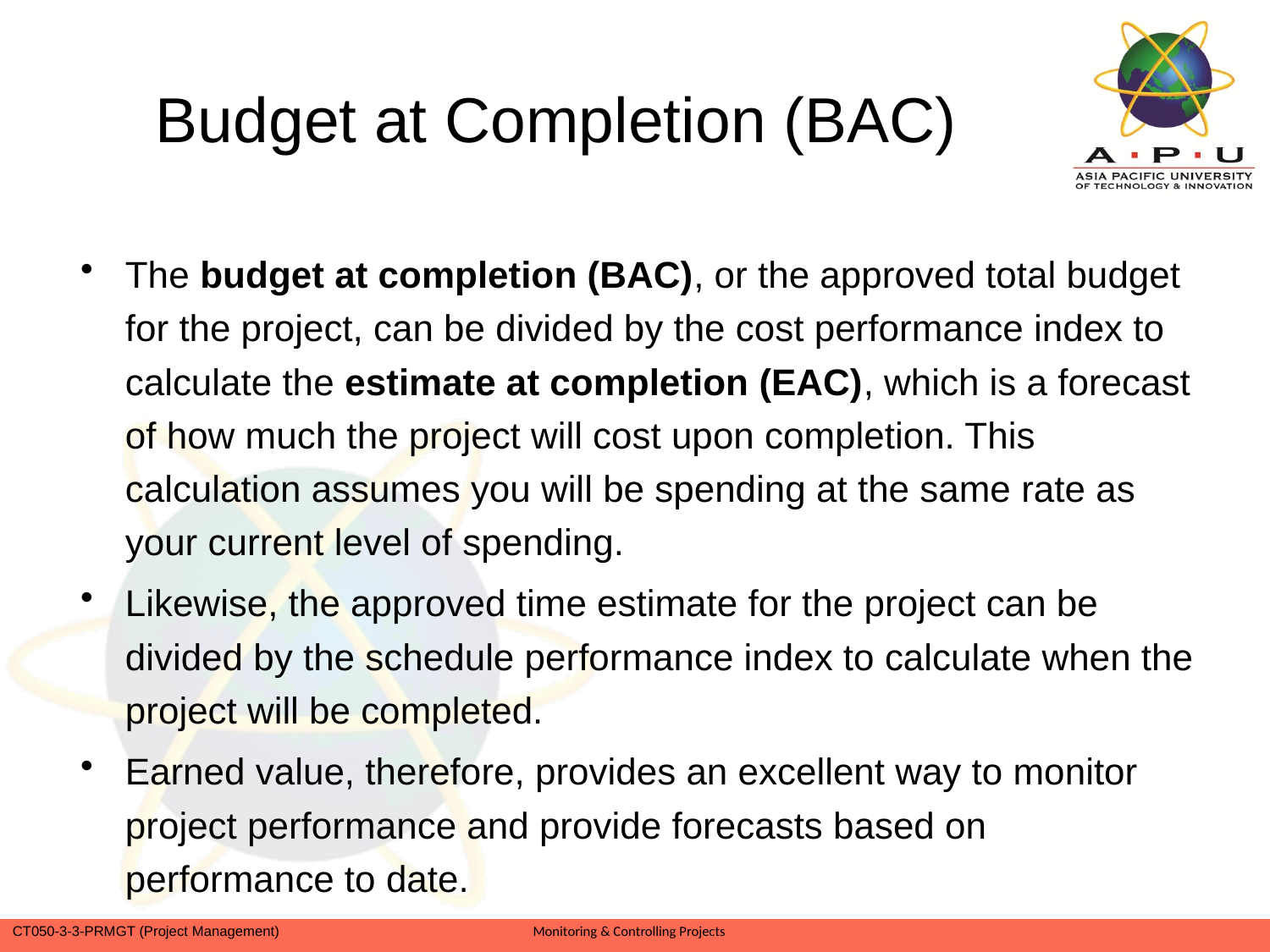

# Budget at Completion (BAC)
The budget at completion (BAC), or the approved total budget for the project, can be divided by the cost performance index to calculate the estimate at completion (EAC), which is a forecast of how much the project will cost upon completion. This calculation assumes you will be spending at the same rate as your current level of spending.
Likewise, the approved time estimate for the project can be divided by the schedule performance index to calculate when the project will be completed.
Earned value, therefore, provides an excellent way to monitor project performance and provide forecasts based on performance to date.